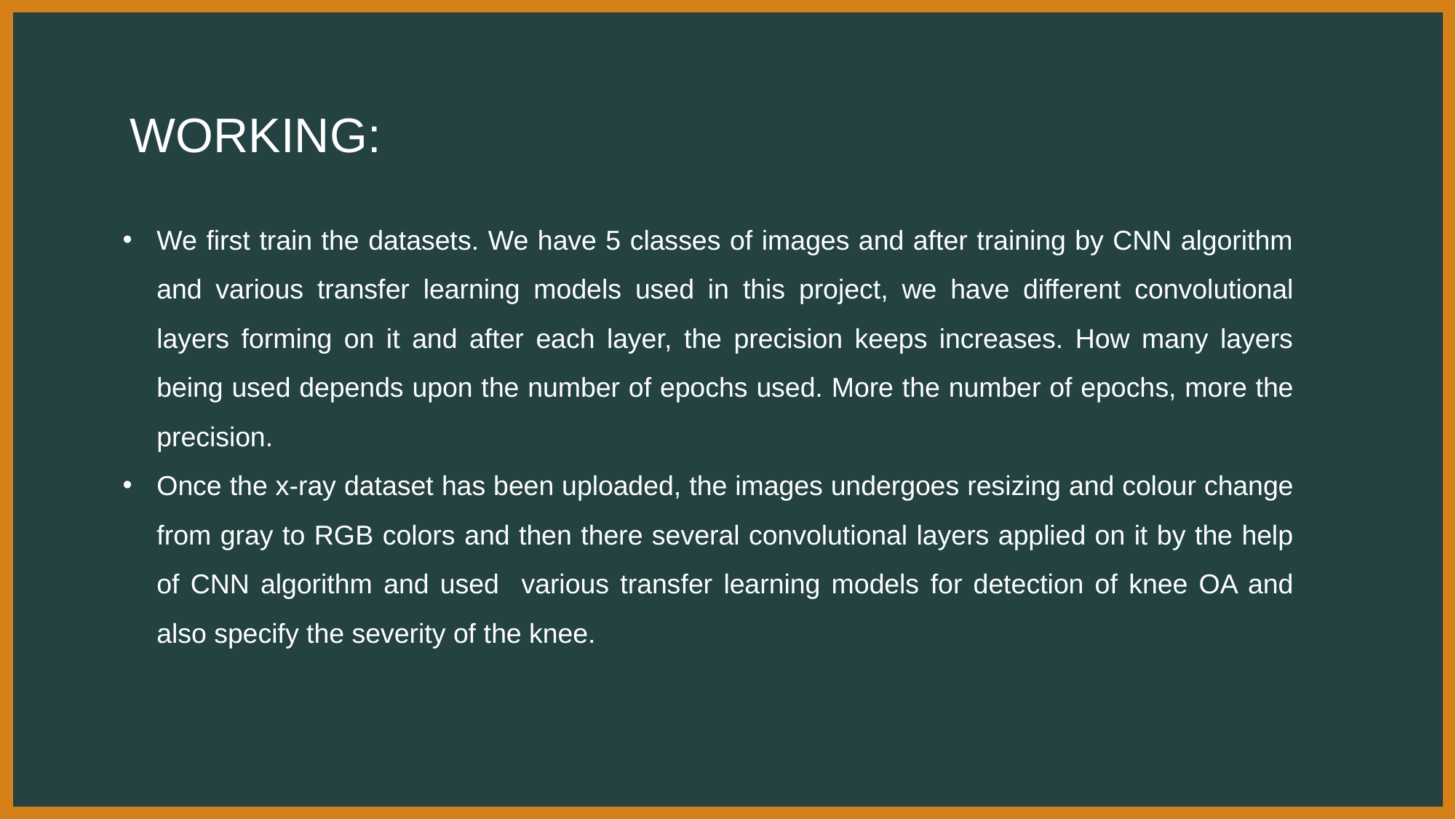

WORKING:
We first train the datasets. We have 5 classes of images and after training by CNN algorithm and various transfer learning models used in this project, we have different convolutional layers forming on it and after each layer, the precision keeps increases. How many layers being used depends upon the number of epochs used. More the number of epochs, more the precision.
Once the x-ray dataset has been uploaded, the images undergoes resizing and colour change from gray to RGB colors and then there several convolutional layers applied on it by the help of CNN algorithm and used  various transfer learning models for detection of knee OA and also specify the severity of the knee.